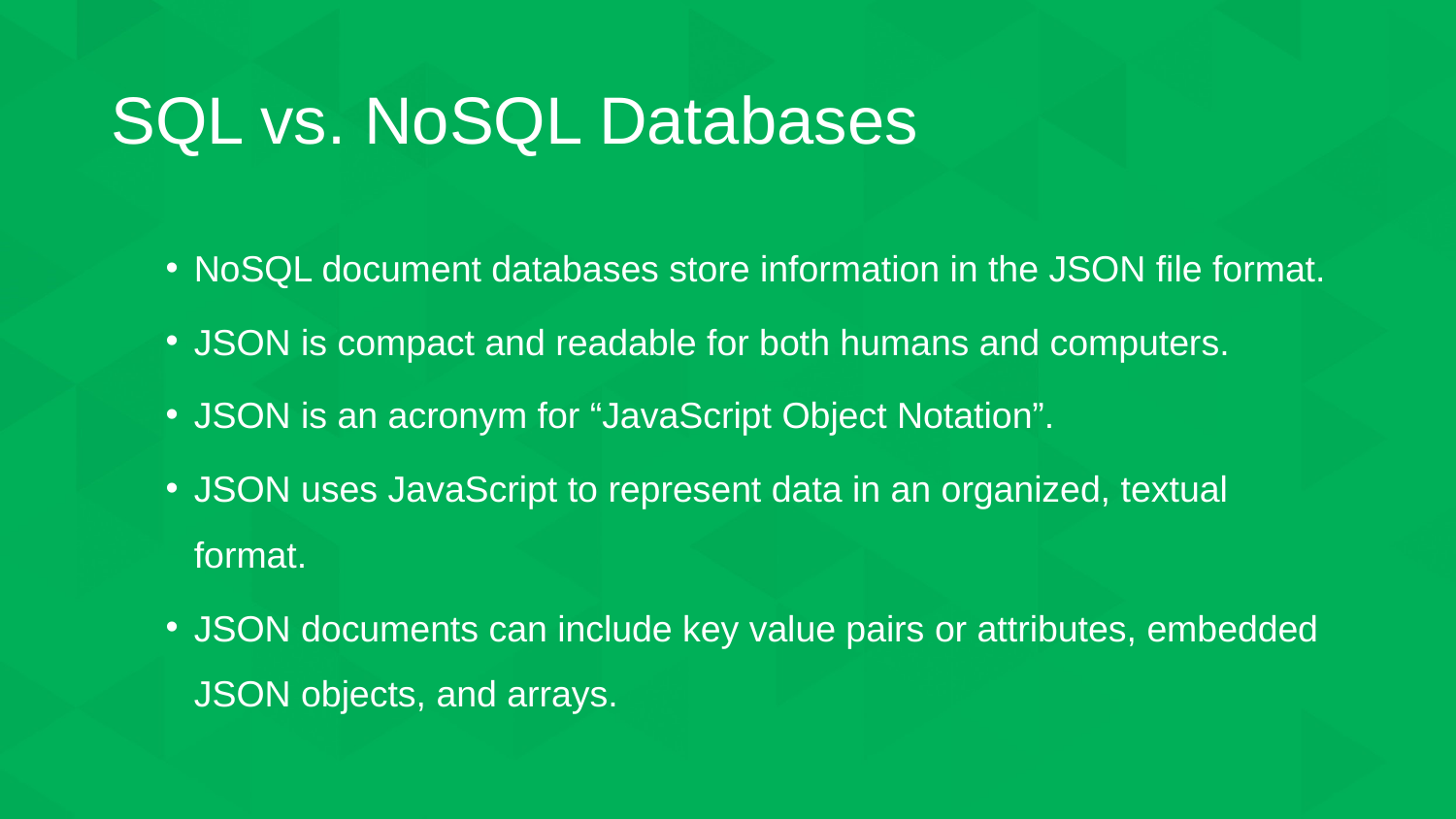

# SQL vs. NoSQL Databases
NoSQL document databases store information in the JSON file format.
JSON is compact and readable for both humans and computers.
JSON is an acronym for “JavaScript Object Notation”.
JSON uses JavaScript to represent data in an organized, textual format.
JSON documents can include key value pairs or attributes, embedded JSON objects, and arrays.